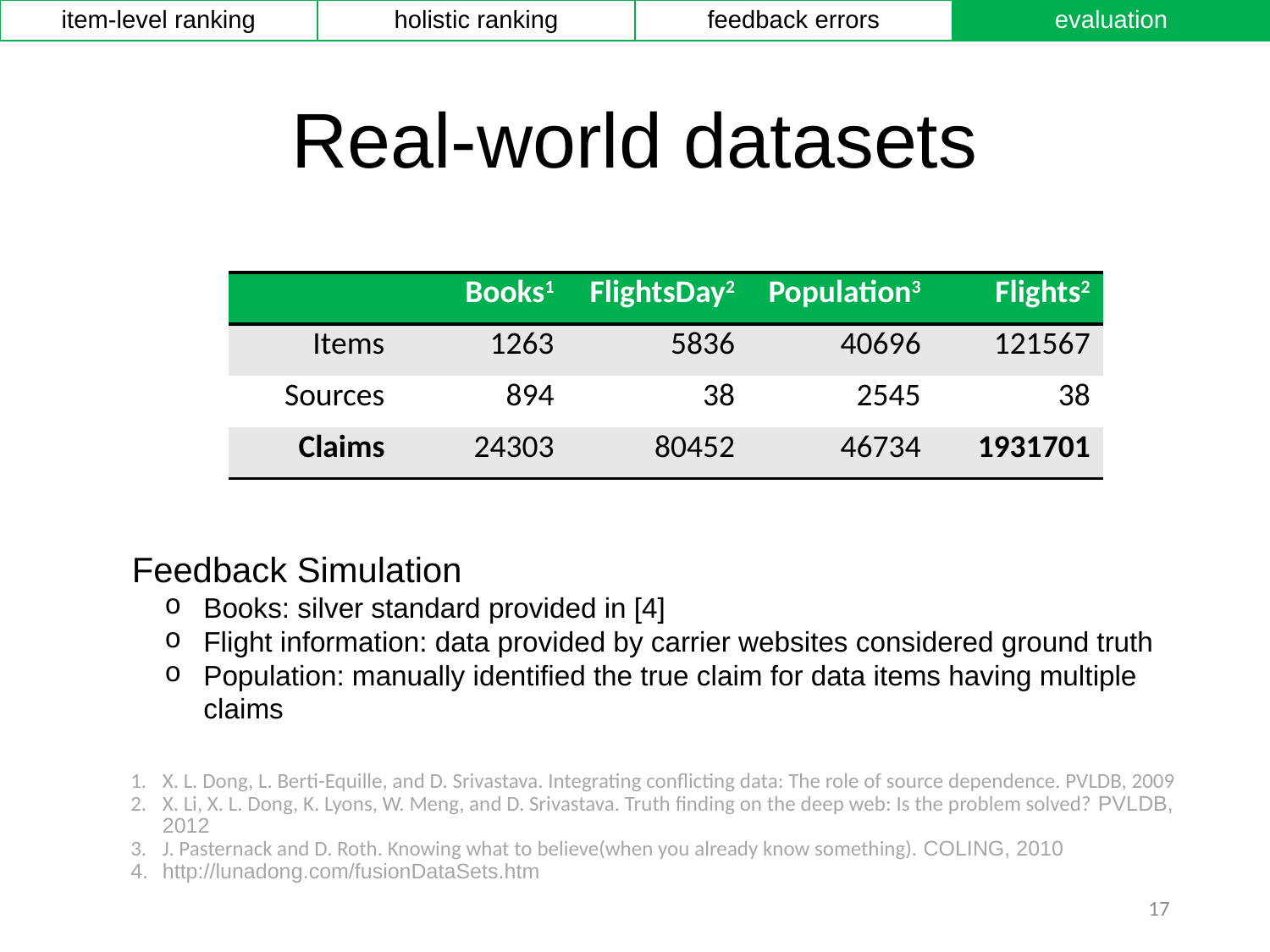

| item-level ranking | holistic ranking | feedback errors | evaluation |
| --- | --- | --- | --- |
# Real-world datasets
|  | Books1 | FlightsDay2 | Population3 | Flights2 |
| --- | --- | --- | --- | --- |
| Items | 1263 | 5836 | 40696 | 121567 |
| Sources | 894 | 38 | 2545 | 38 |
| Claims | 24303 | 80452 | 46734 | 1931701 |
Feedback Simulation
Books: silver standard provided in [4]
Flight information: data provided by carrier websites considered ground truth
Population: manually identified the true claim for data items having multiple claims
X. L. Dong, L. Berti-Equille, and D. Srivastava. Integrating conflicting data: The role of source dependence. PVLDB, 2009
X. Li, X. L. Dong, K. Lyons, W. Meng, and D. Srivastava. Truth finding on the deep web: Is the problem solved? PVLDB, 2012
J. Pasternack and D. Roth. Knowing what to believe(when you already know something). COLING, 2010
http://lunadong.com/fusionDataSets.htm
17